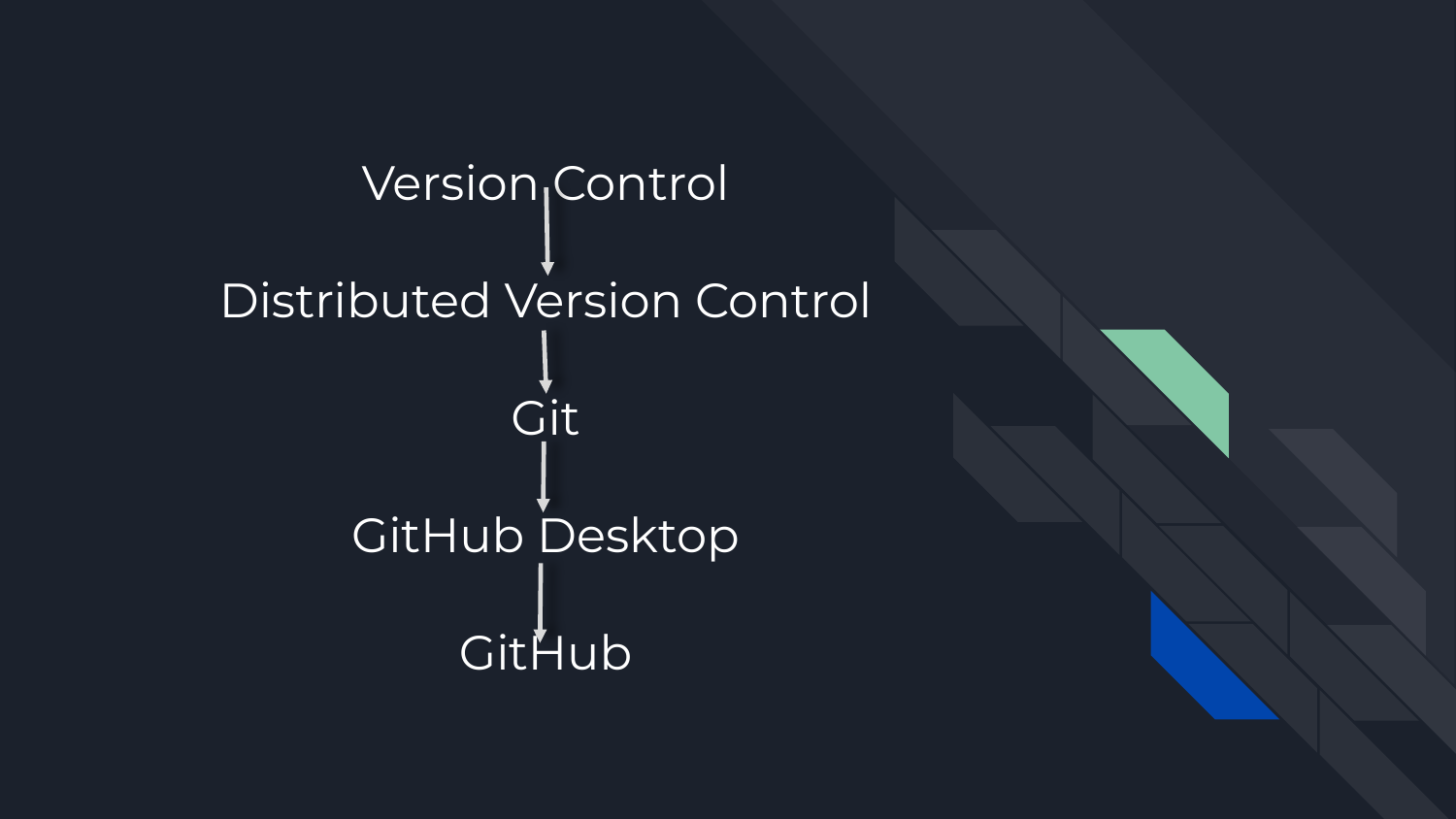

# Version Control

Distributed Version Control

Git

GitHub Desktop

GitHub